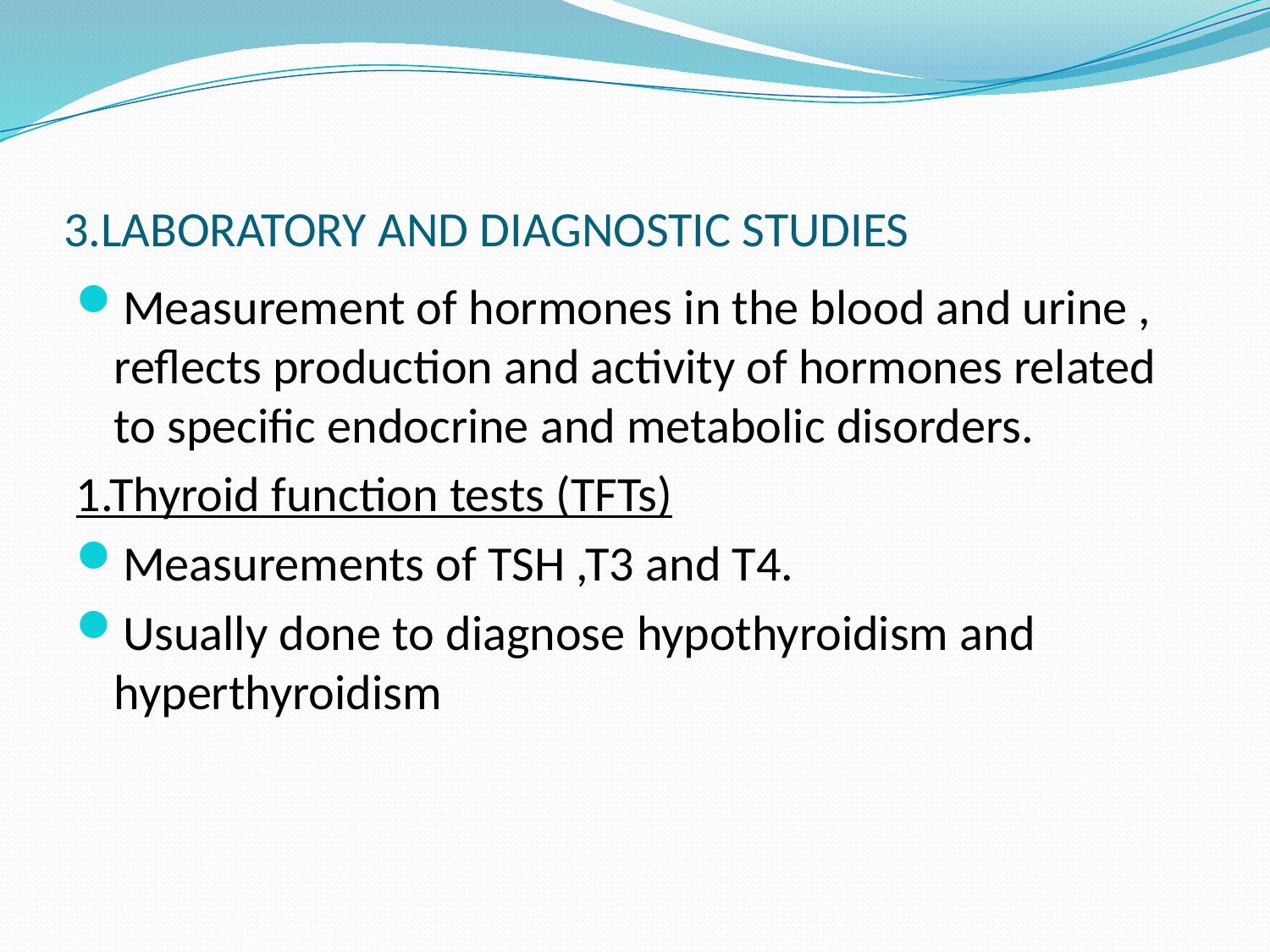

# 3.LABORATORY AND DIAGNOSTIC STUDIES
Measurement of hormones in the blood and urine , reflects production and activity of hormones related to specific endocrine and metabolic disorders.
1.Thyroid function tests (TFTs)
Measurements of TSH ,T3 and T4.
Usually done to diagnose hypothyroidism and hyperthyroidism